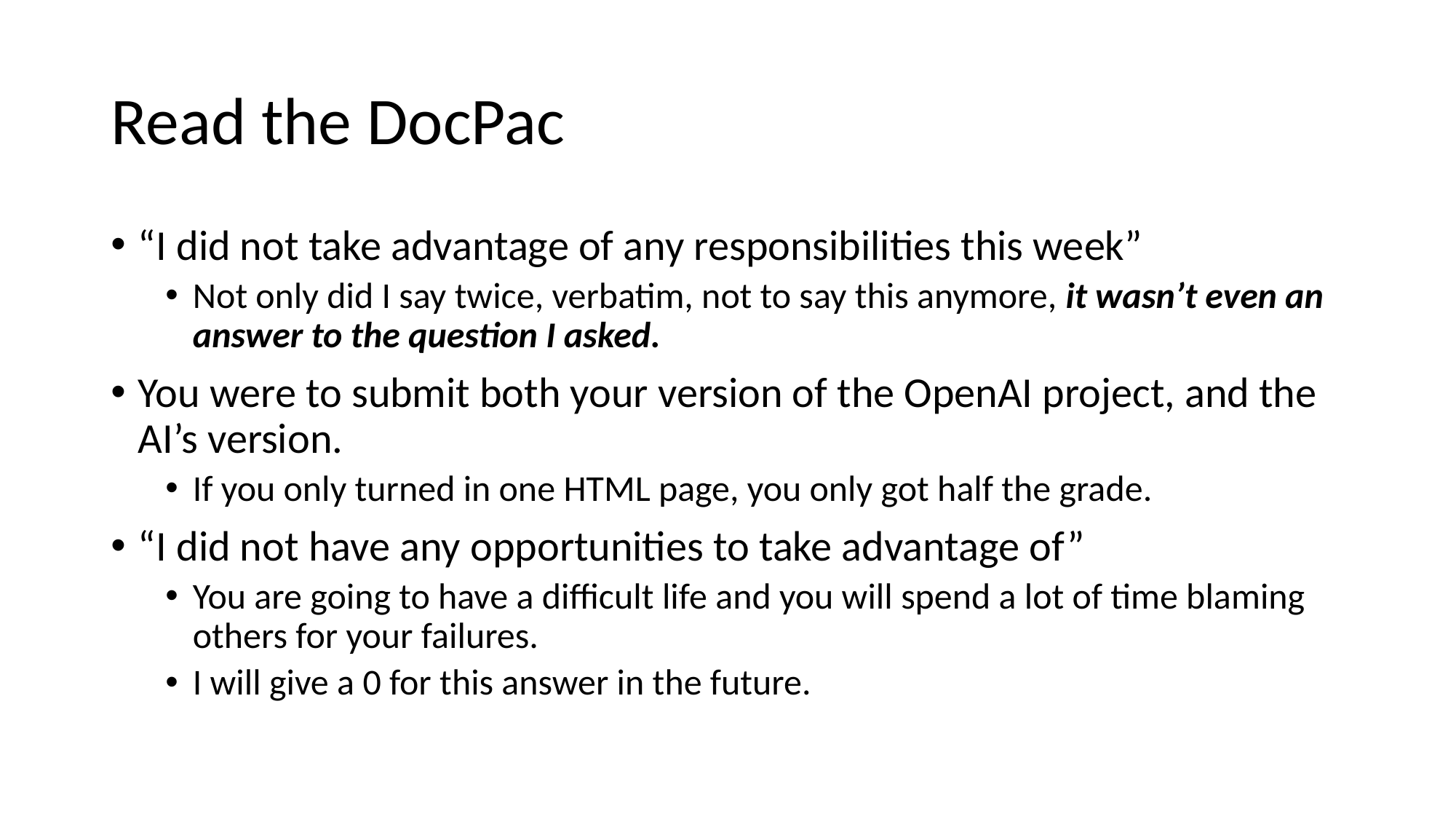

# Read the DocPac
“I did not take advantage of any responsibilities this week”
Not only did I say twice, verbatim, not to say this anymore, it wasn’t even an answer to the question I asked.
You were to submit both your version of the OpenAI project, and the AI’s version.
If you only turned in one HTML page, you only got half the grade.
“I did not have any opportunities to take advantage of”
You are going to have a difficult life and you will spend a lot of time blaming others for your failures.
I will give a 0 for this answer in the future.